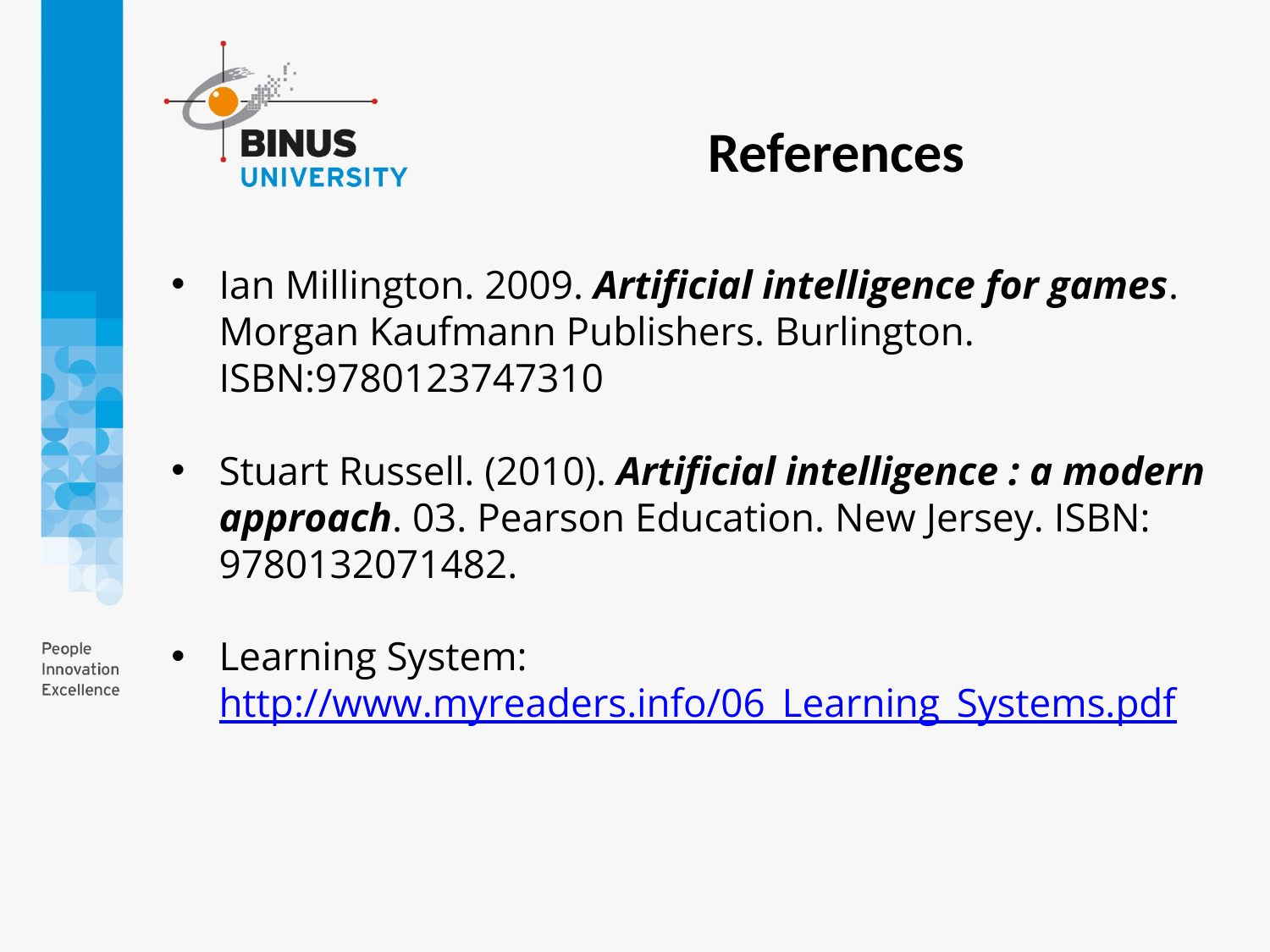

References
Ian Millington. 2009. Artificial intelligence for games. Morgan Kaufmann Publishers. Burlington. ISBN:9780123747310

Stuart Russell. (2010). Artificial intelligence : a modern approach. 03. Pearson Education. New Jersey. ISBN: 9780132071482.

Learning System: http://www.myreaders.info/06_Learning_Systems.pdf